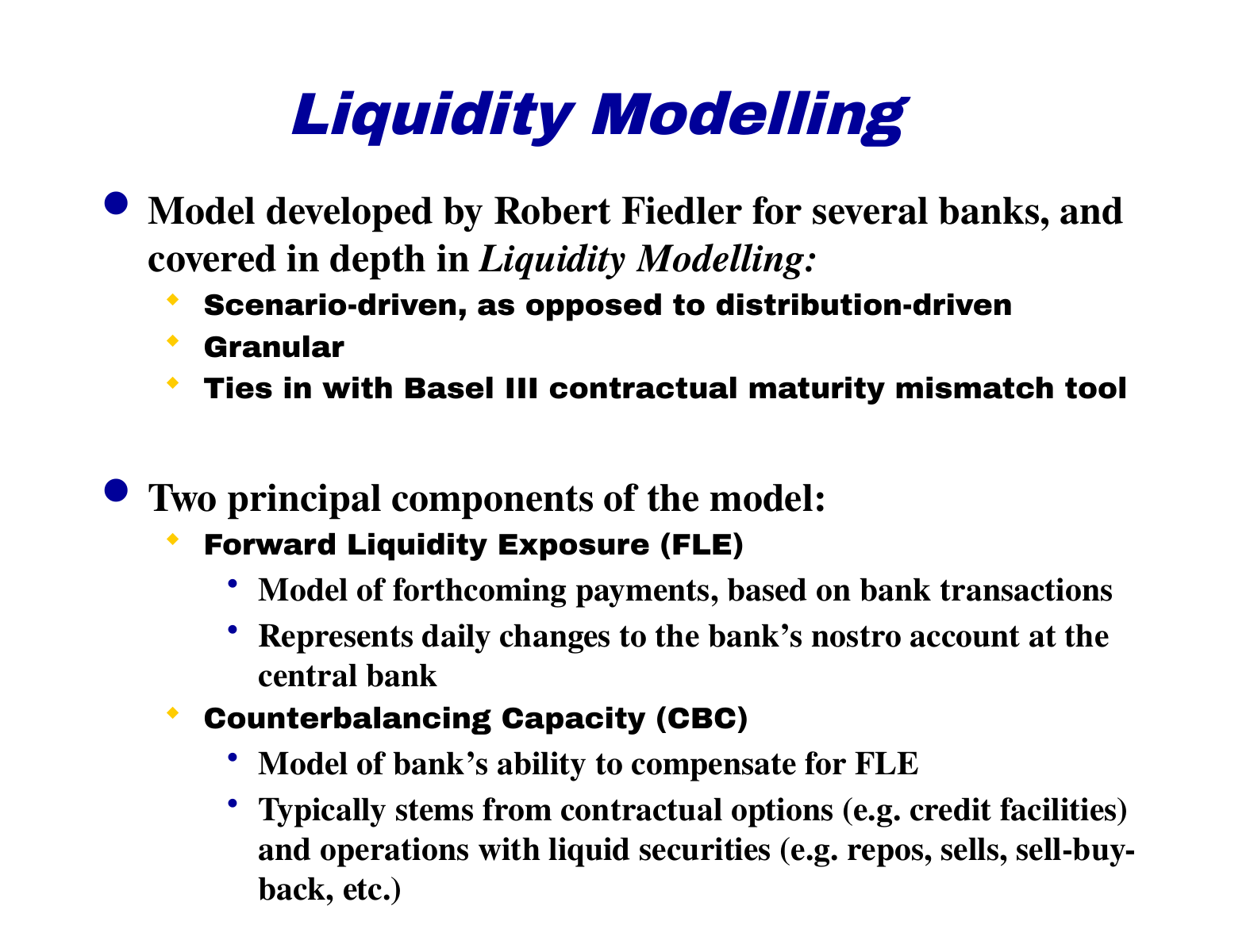

# Liquidity Modelling
Model developed by Robert Fiedler for several banks, and covered in depth in Liquidity Modelling:
Scenario-driven, as opposed to distribution-driven
Granular
Ties in with Basel III contractual maturity mismatch tool

Two principal components of the model:
Forward Liquidity Exposure (FLE)
Model of forthcoming payments, based on bank transactions
Represents daily changes to the bank’s nostro account at the central bank
Counterbalancing Capacity (CBC)
Model of bank’s ability to compensate for FLE
Typically stems from contractual options (e.g. credit facilities) and operations with liquid securities (e.g. repos, sells, sell-buy-back, etc.)